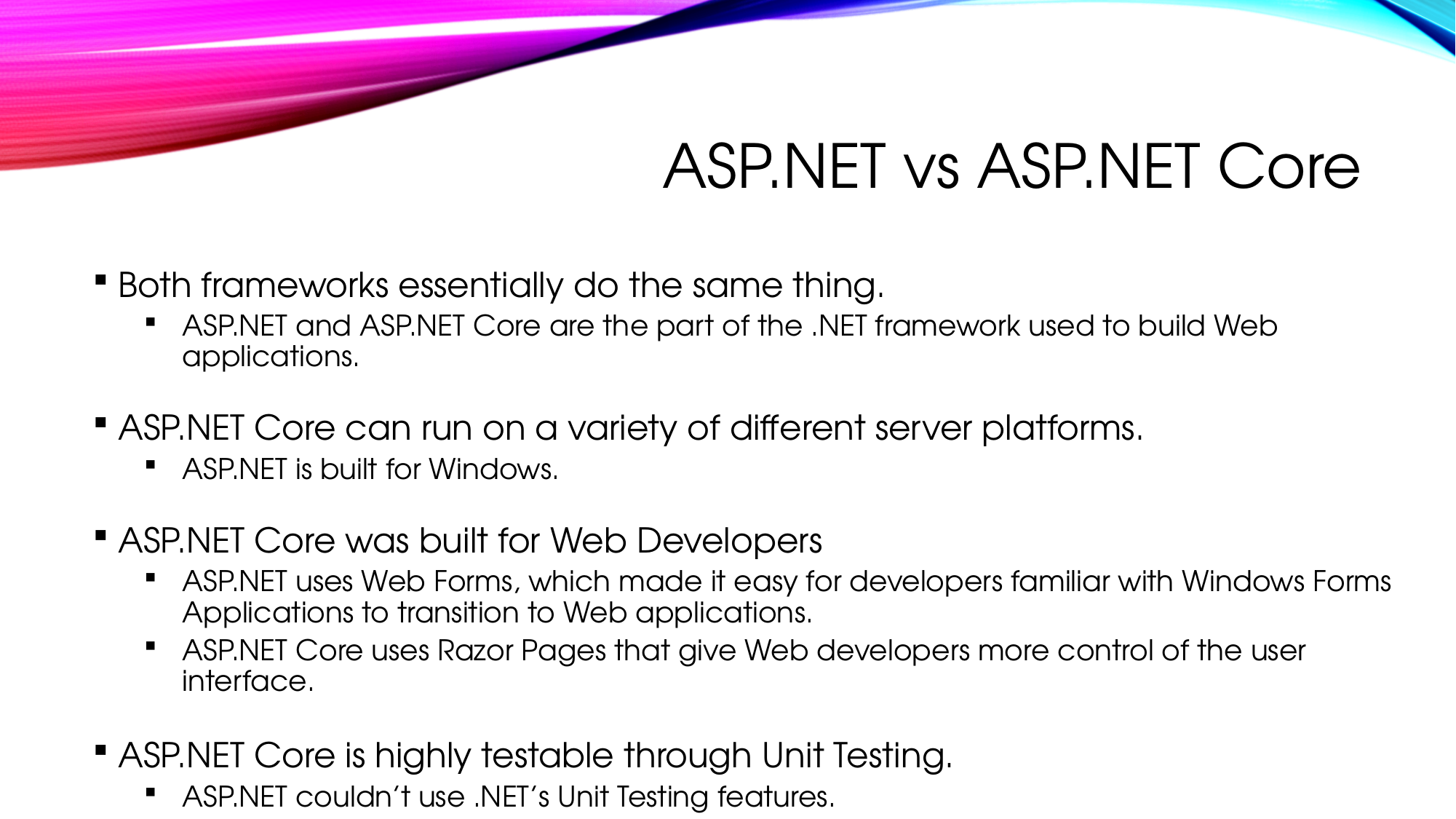

# ASP.NET vs ASP.NET Core
Both frameworks essentially do the same thing.
ASP.NET and ASP.NET Core are the part of the .NET framework used to build Web applications.

ASP.NET Core can run on a variety of different server platforms.
ASP.NET is built for Windows.

ASP.NET Core was built for Web Developers
ASP.NET uses Web Forms, which made it easy for developers familiar with Windows Forms Applications to transition to Web applications.
ASP.NET Core uses Razor Pages that give Web developers more control of the user interface.

ASP.NET Core is highly testable through Unit Testing.
ASP.NET couldn’t use .NET’s Unit Testing features.